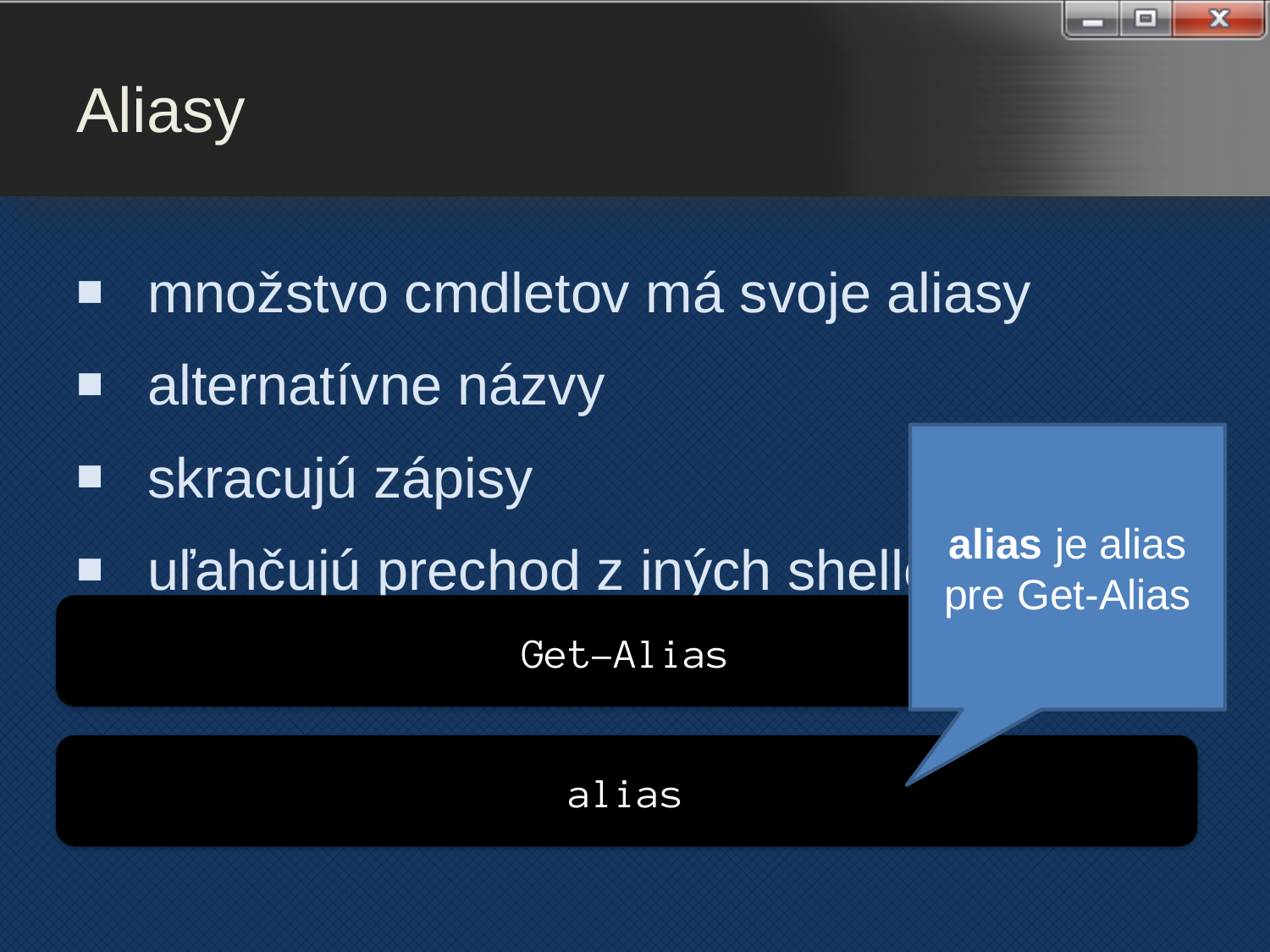

# Aliasy
množstvo cmdletov má svoje aliasy
alternatívne názvy
skracujú zápisy
uľahčujú prechod z iných shellov
alias je alias pre Get-Alias
Get-Alias
alias